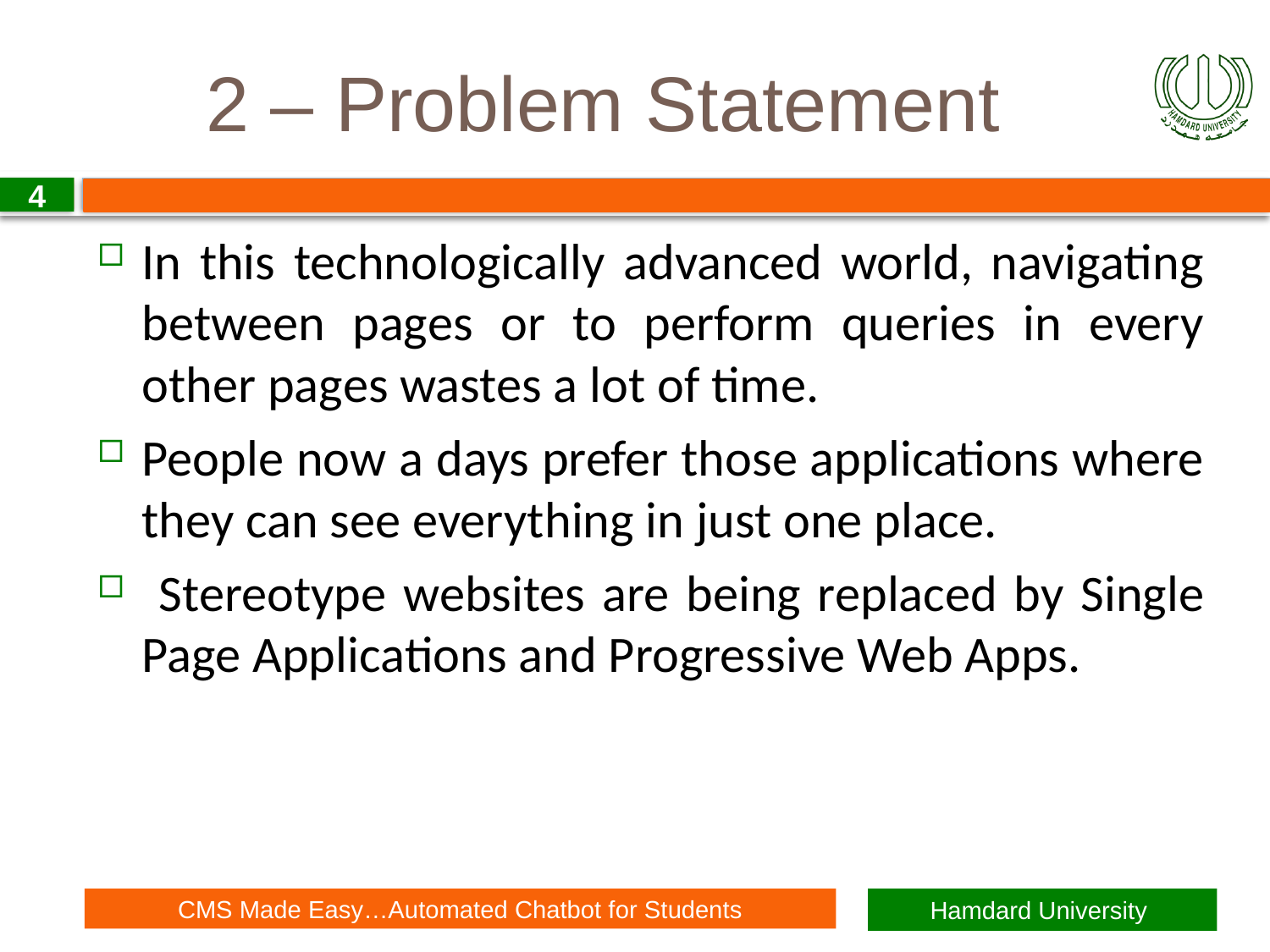

# 2 – Problem Statement
4
In this technologically advanced world, navigating between pages or to perform queries in every other pages wastes a lot of time.
People now a days prefer those applications where they can see everything in just one place.
 Stereotype websites are being replaced by Single Page Applications and Progressive Web Apps.
CMS Made Easy…Automated Chatbot for Students
Hamdard University